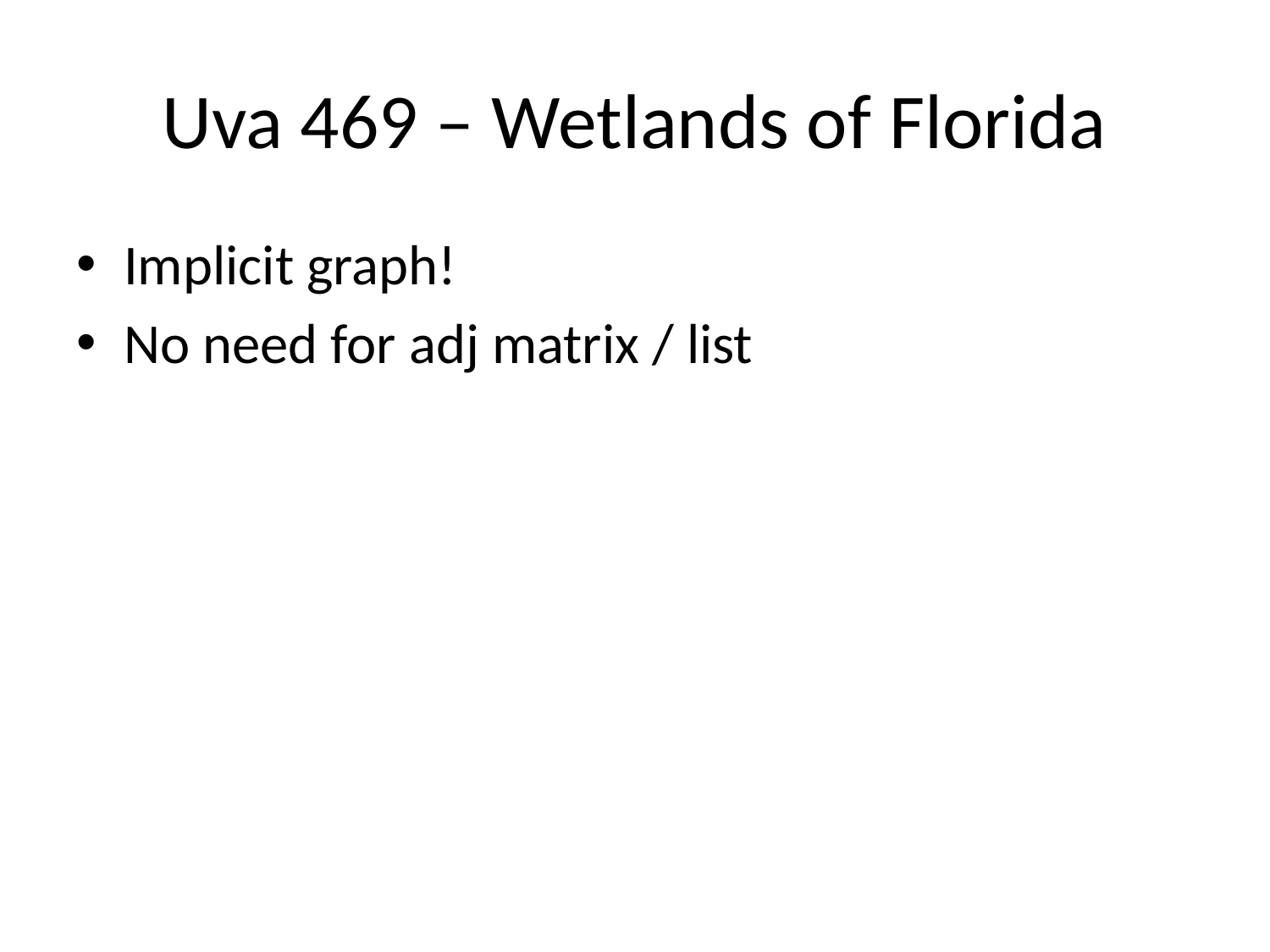

# Uva 469 – Wetlands of Florida
Implicit graph!
No need for adj matrix / list